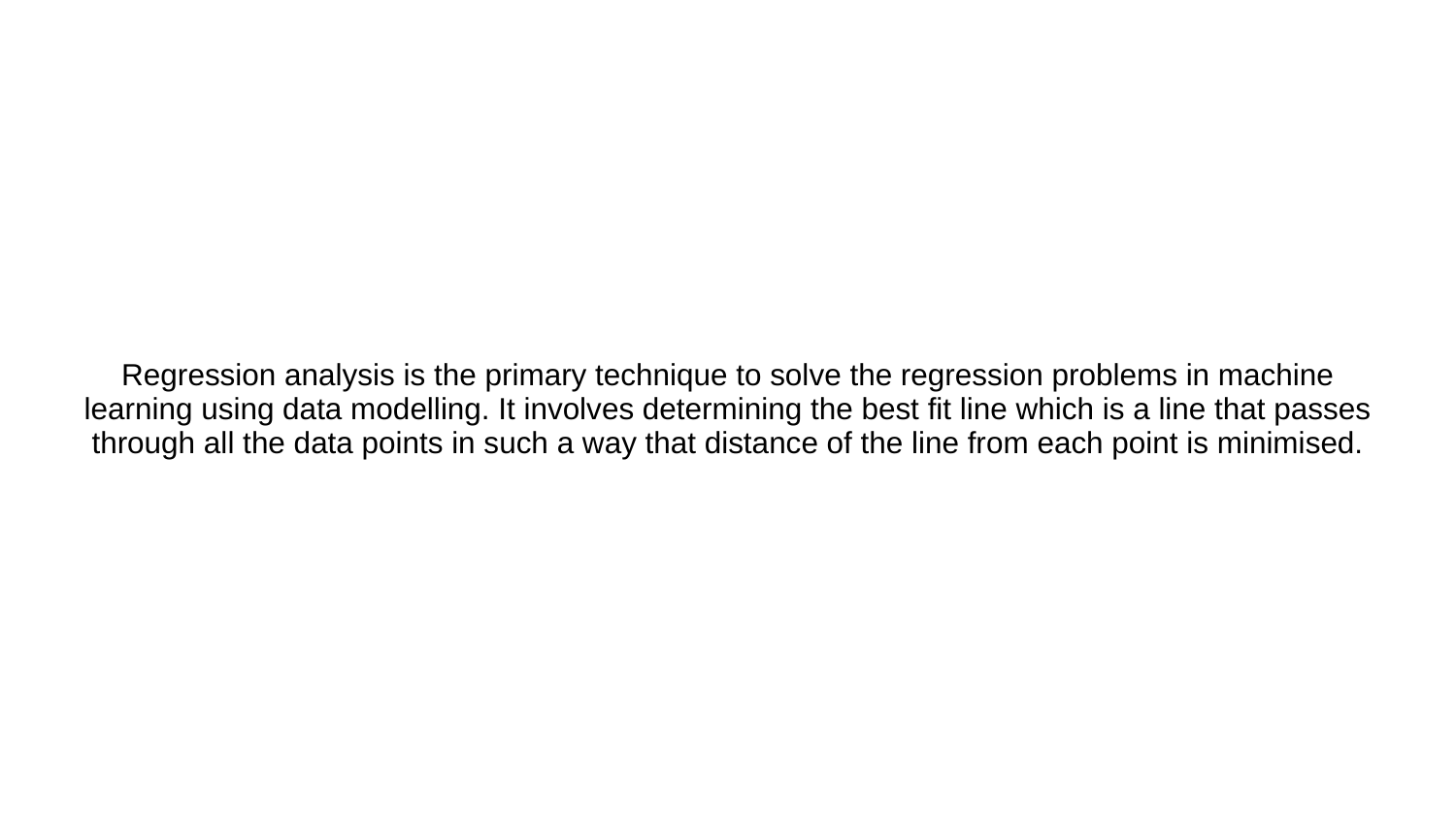

# Regression analysis is the primary technique to solve the regression problems in machine learning using data modelling. It involves determining the best fit line which is a line that passes through all the data points in such a way that distance of the line from each point is minimised.